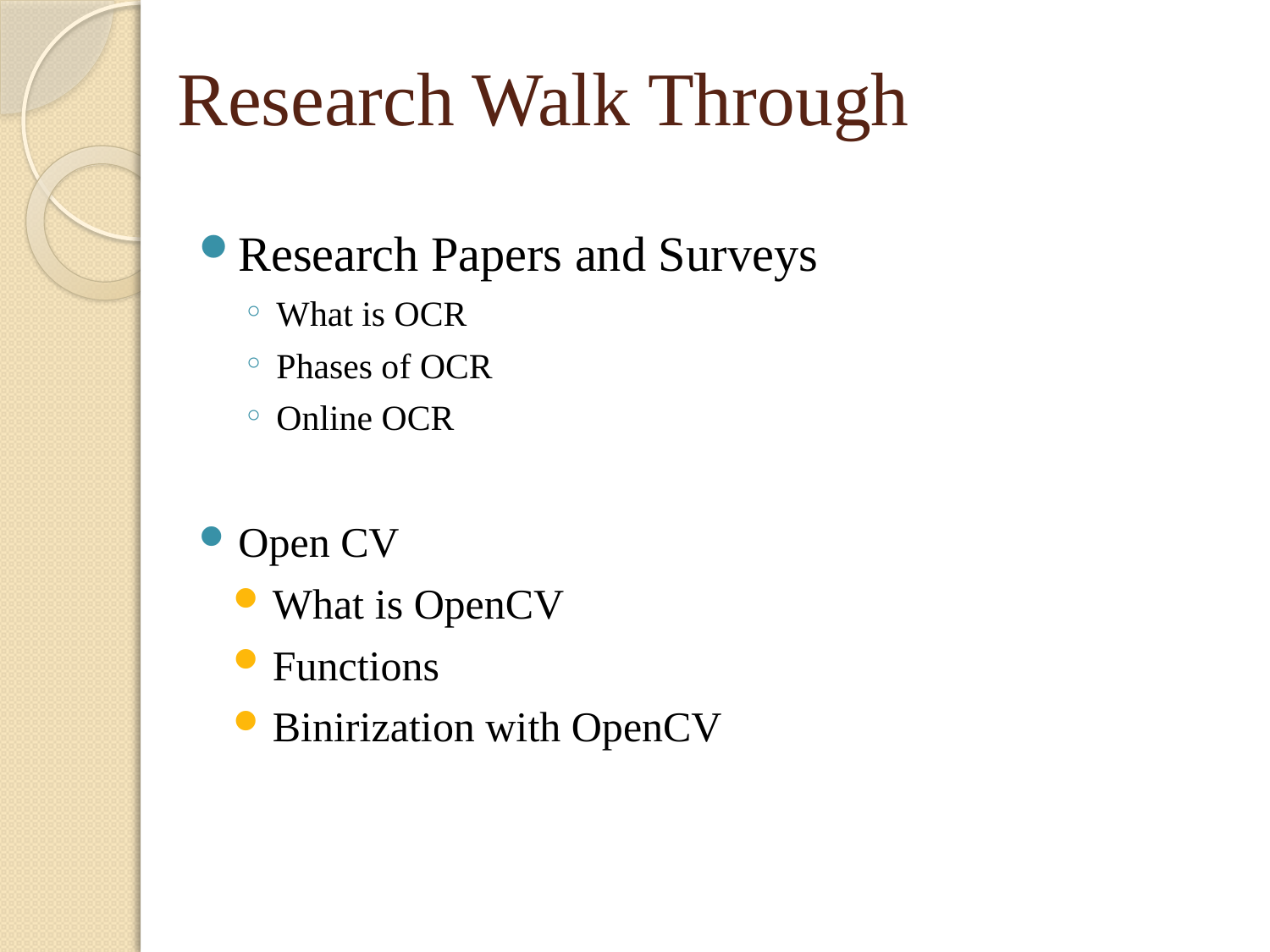

# Research Walk Through

Research Papers and Surveys
What is OCR
Phases of OCR
Online OCR

Open CV
What is OpenCV
Functions
Binirization with OpenCV